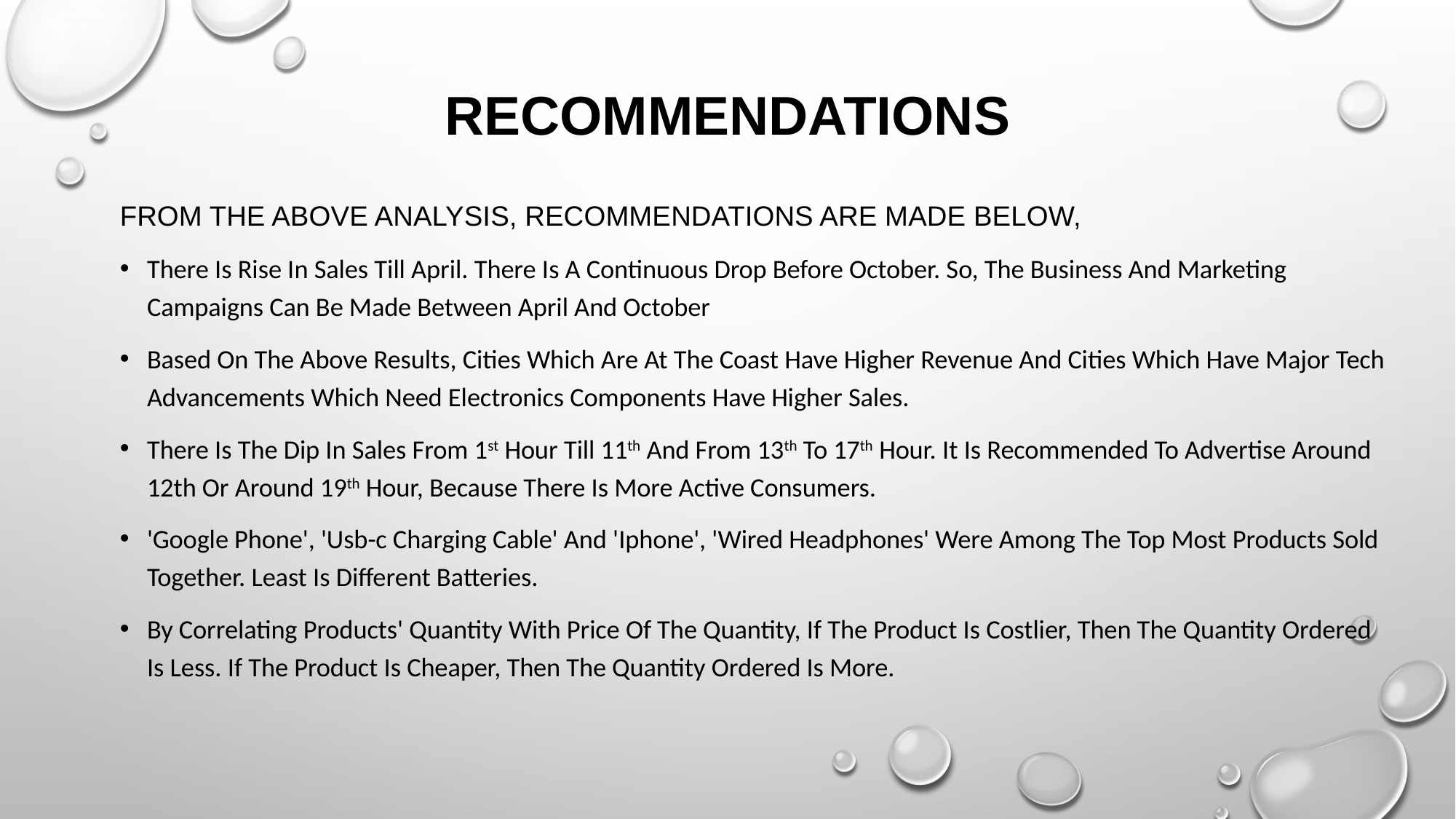

# Recommendations
From the above analysis, recommendations are made below,
There Is Rise In Sales Till April. There Is A Continuous Drop Before October. So, The Business And Marketing Campaigns Can Be Made Between April And October
Based On The Above Results, Cities Which Are At The Coast Have Higher Revenue And Cities Which Have Major Tech Advancements Which Need Electronics Components Have Higher Sales.
There Is The Dip In Sales From 1st Hour Till 11th And From 13th To 17th Hour. It Is Recommended To Advertise Around 12th Or Around 19th Hour, Because There Is More Active Consumers.
'Google Phone', 'Usb-c Charging Cable' And 'Iphone', 'Wired Headphones' Were Among The Top Most Products Sold Together. Least Is Different Batteries.
By Correlating Products' Quantity With Price Of The Quantity, If The Product Is Costlier, Then The Quantity Ordered Is Less. If The Product Is Cheaper, Then The Quantity Ordered Is More.